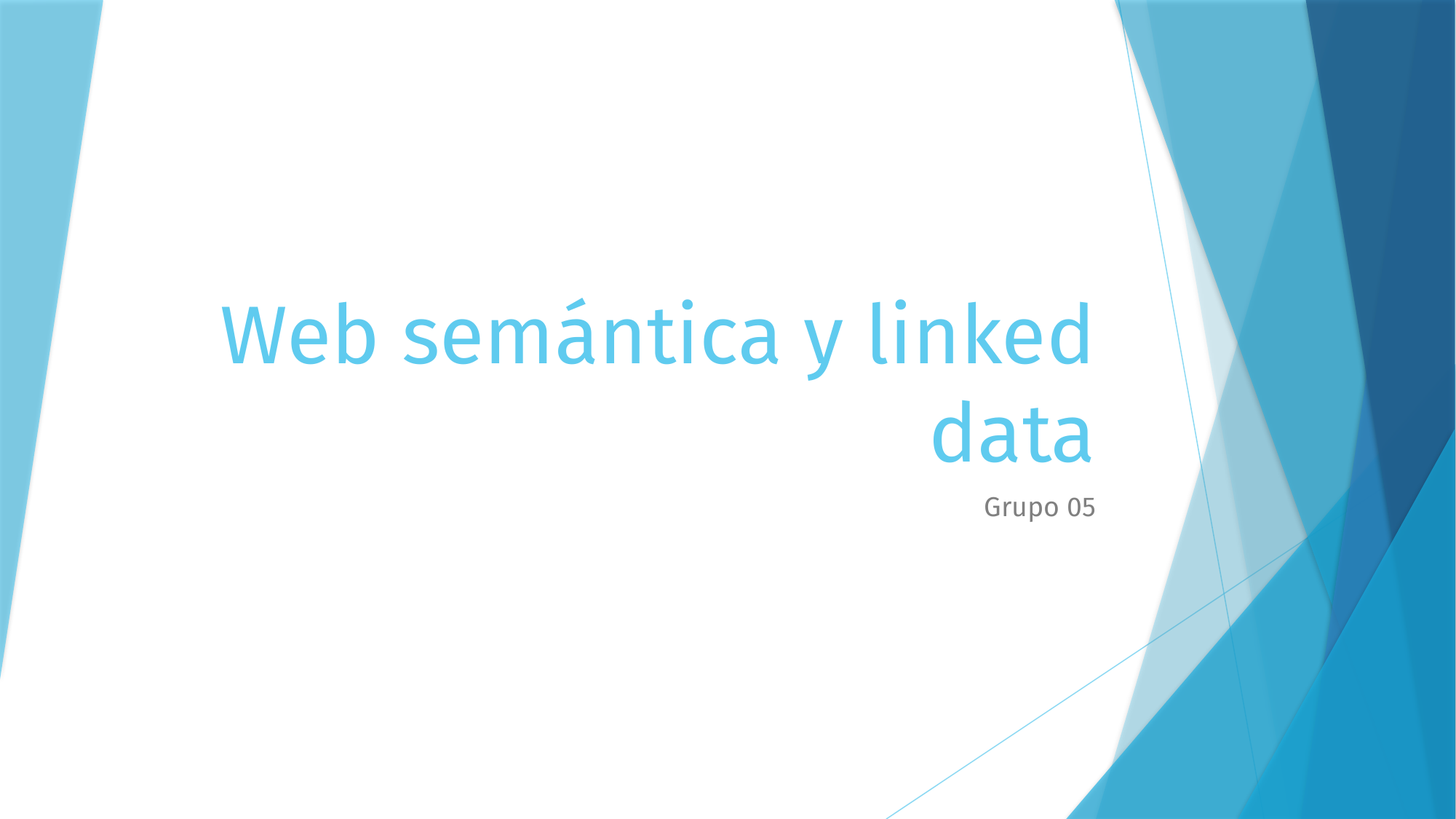

# Web semántica y linked data
Grupo 05